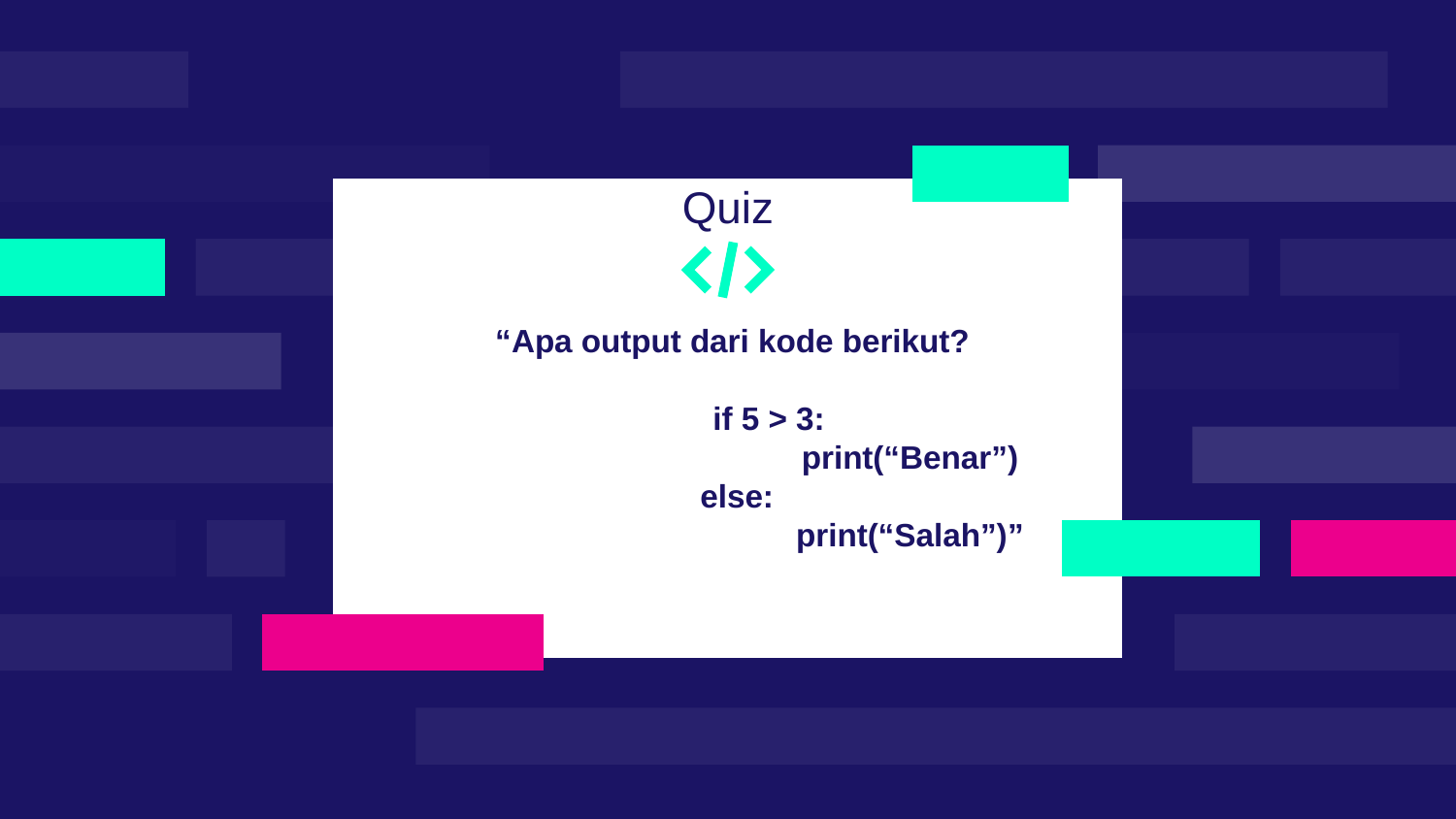

Quiz
“Apa output dari kode berikut?

	 if 5 > 3:
			print(“Benar”)
else:
			print(“Salah”)”